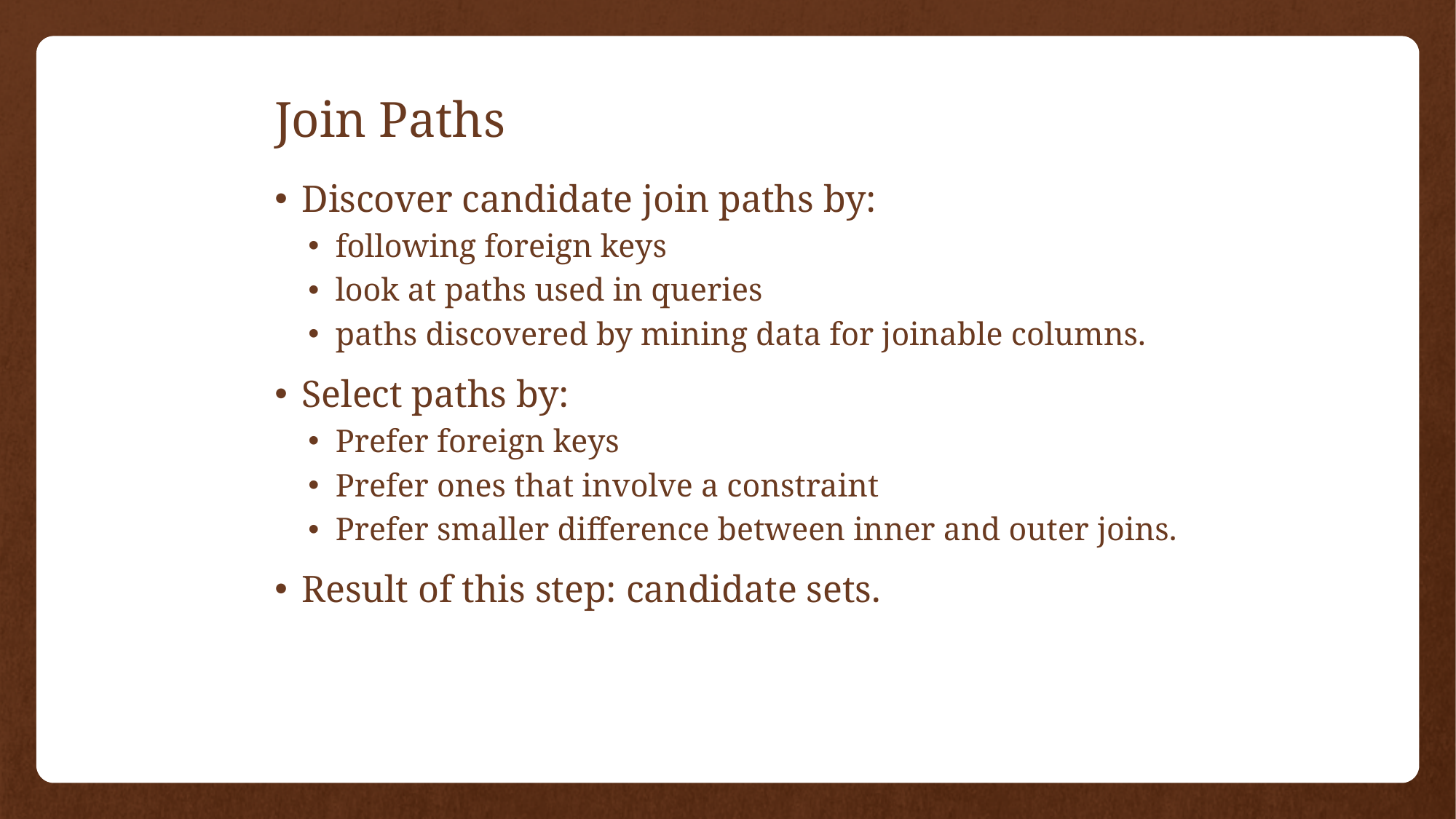

# Join Paths
Discover candidate join paths by:
following foreign keys
look at paths used in queries
paths discovered by mining data for joinable columns.
Select paths by:
Prefer foreign keys
Prefer ones that involve a constraint
Prefer smaller difference between inner and outer joins.
Result of this step: candidate sets.